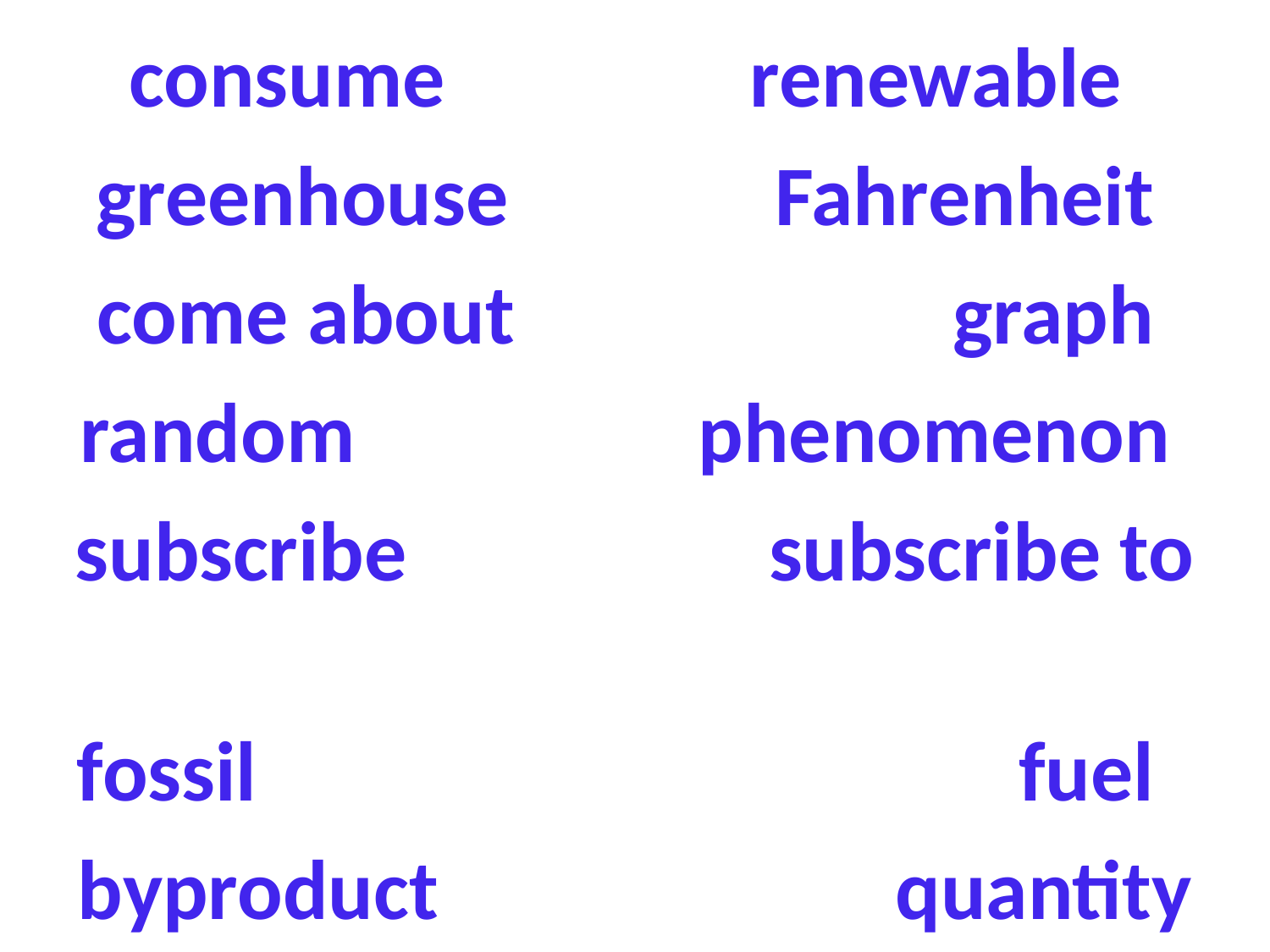

consume                renewable
 greenhouse              Fahrenheit
 come about                       graph
 random                  phenomenon
 subscribe                   subscribe to
fossil                                        fuel
 byproduct                        quantity